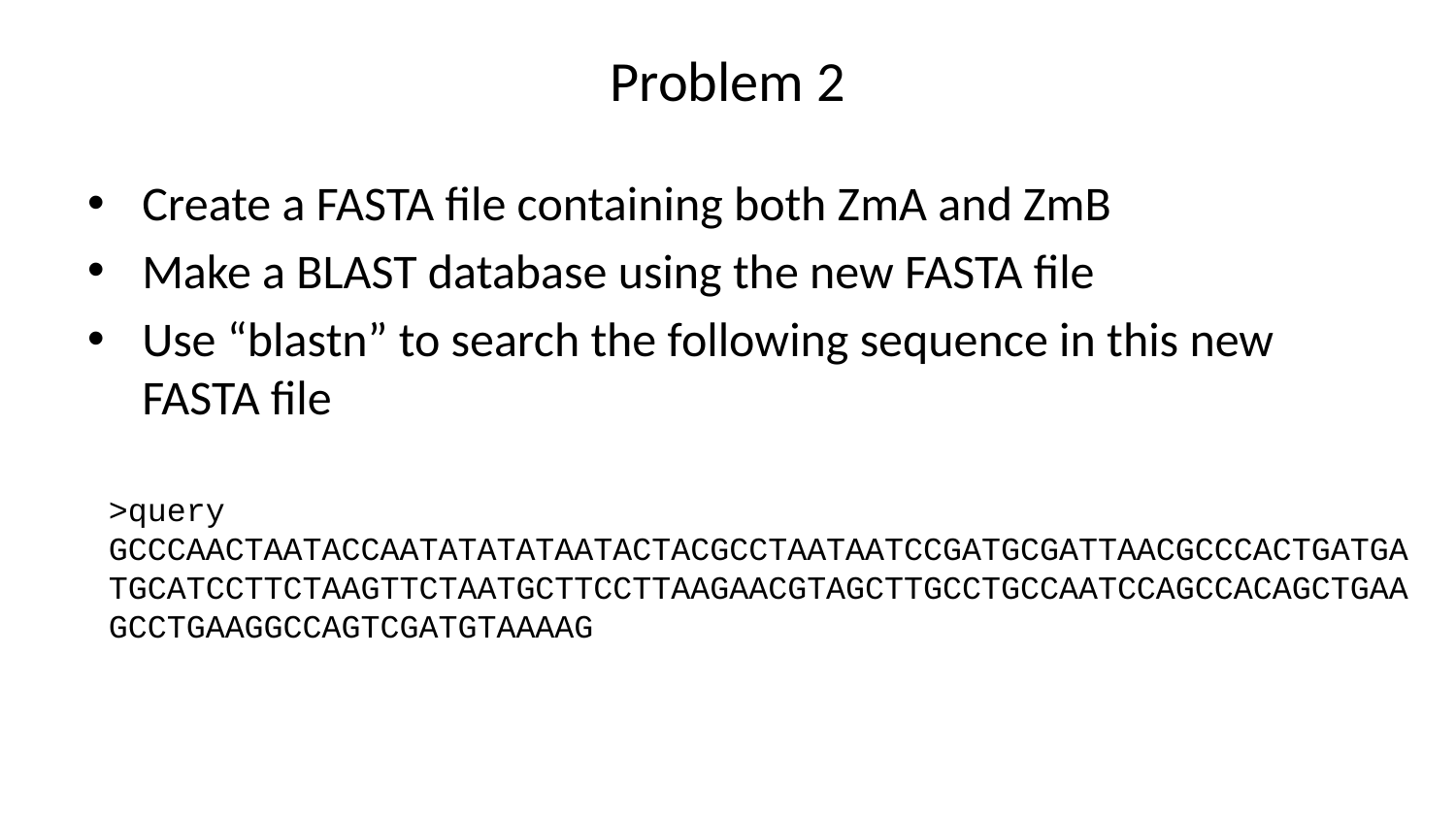

# Problem 2
Create a FASTA file containing both ZmA and ZmB
Make a BLAST database using the new FASTA file
Use “blastn” to search the following sequence in this new FASTA file
>query
GCCCAACTAATACCAATATATATAATACTACGCCTAATAATCCGATGCGATTAACGCCCACTGATGATGCATCCTTCTAAGTTCTAATGCTTCCTTAAGAACGTAGCTTGCCTGCCAATCCAGCCACAGCTGAAGCCTGAAGGCCAGTCGATGTAAAAG